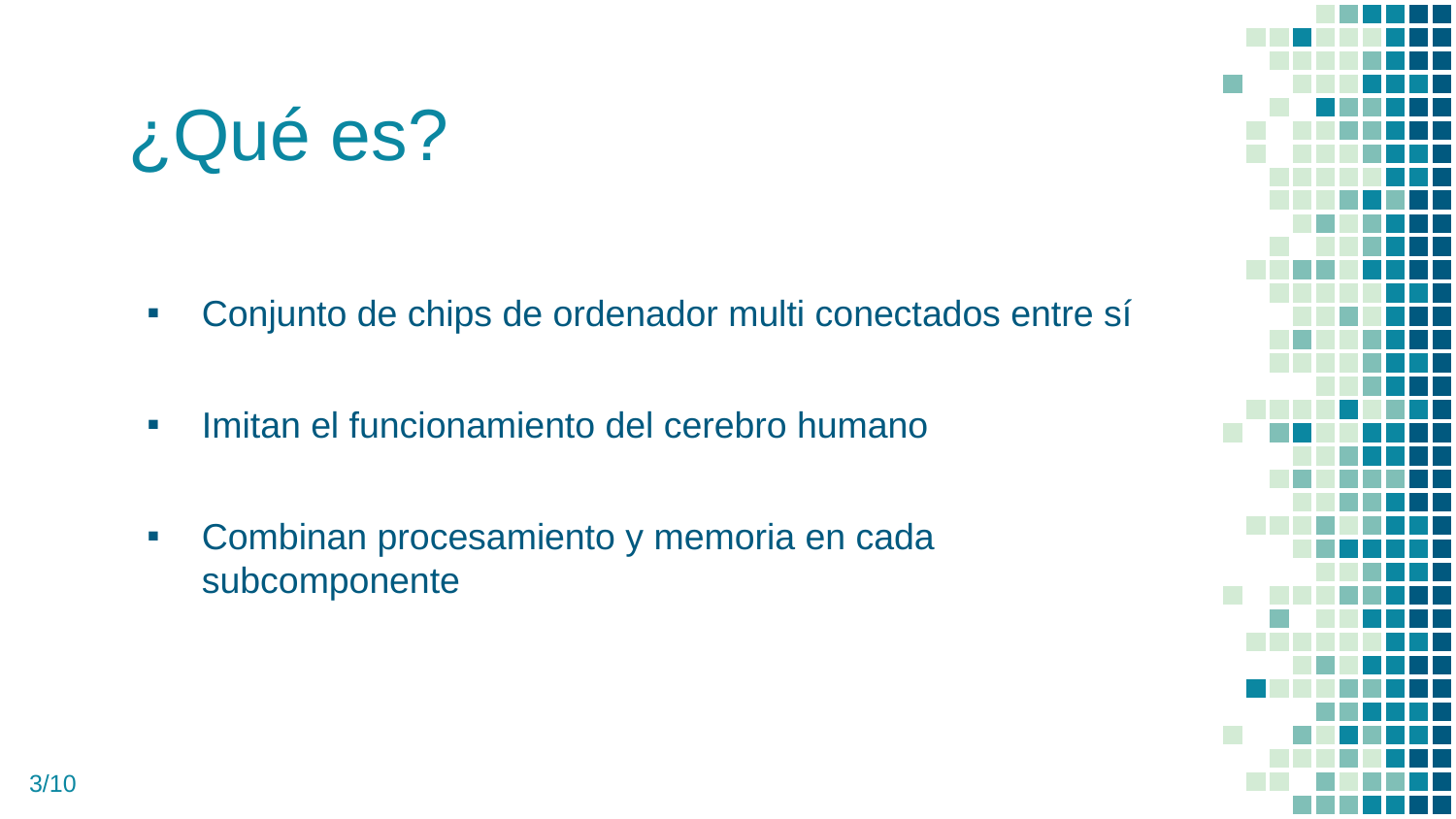

# ¿Qué es?
Conjunto de chips de ordenador multi conectados entre sí

Imitan el funcionamiento del cerebro humano

Combinan procesamiento y memoria en cada subcomponente
3/10